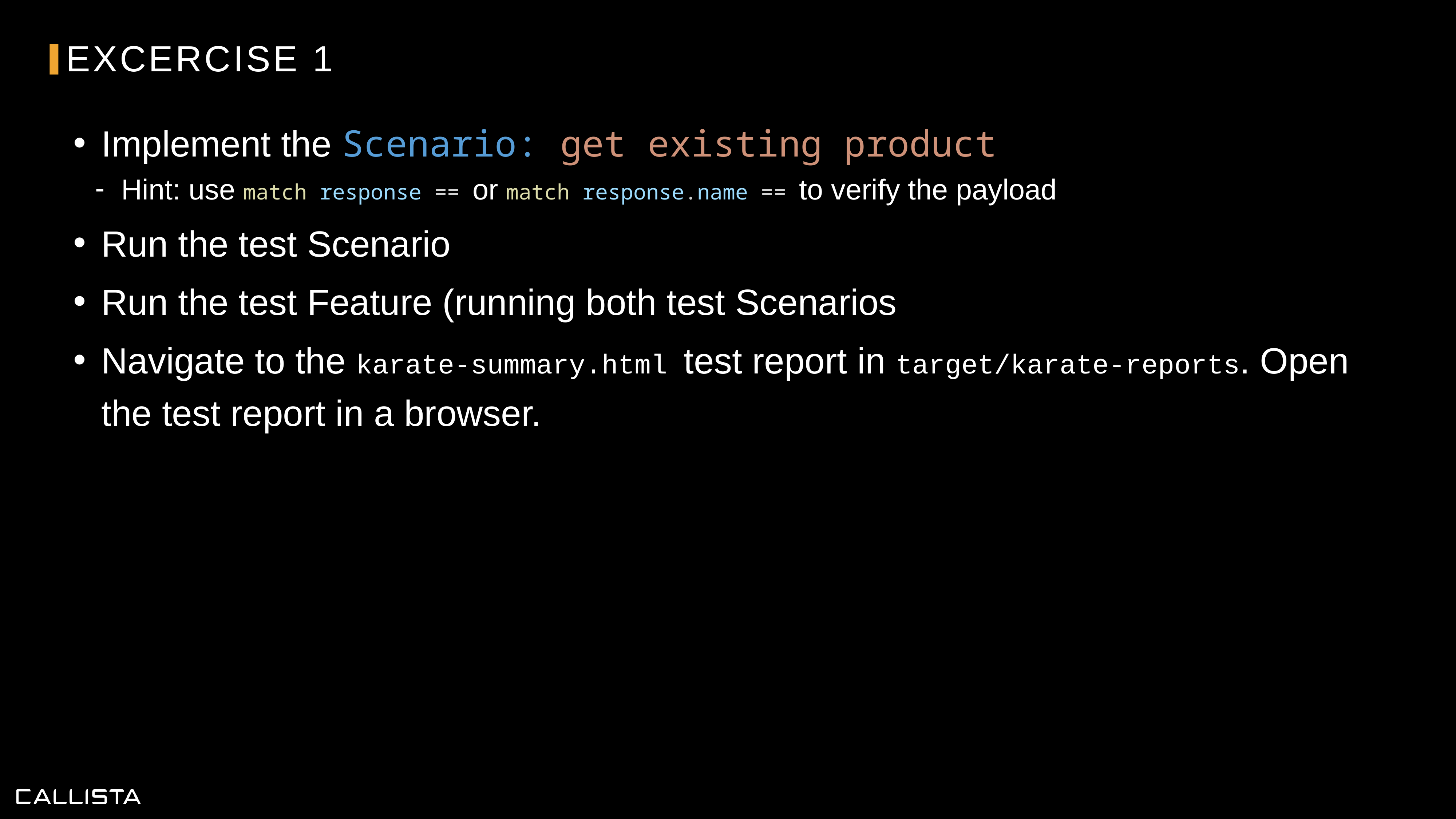

# Excercise 1
Implement the Scenario: get existing product
Hint: use match response == or match response.name == to verify the payload
Run the test Scenario
Run the test Feature (running both test Scenarios
Navigate to the karate-summary.html test report in target/karate-reports. Open the test report in a browser.